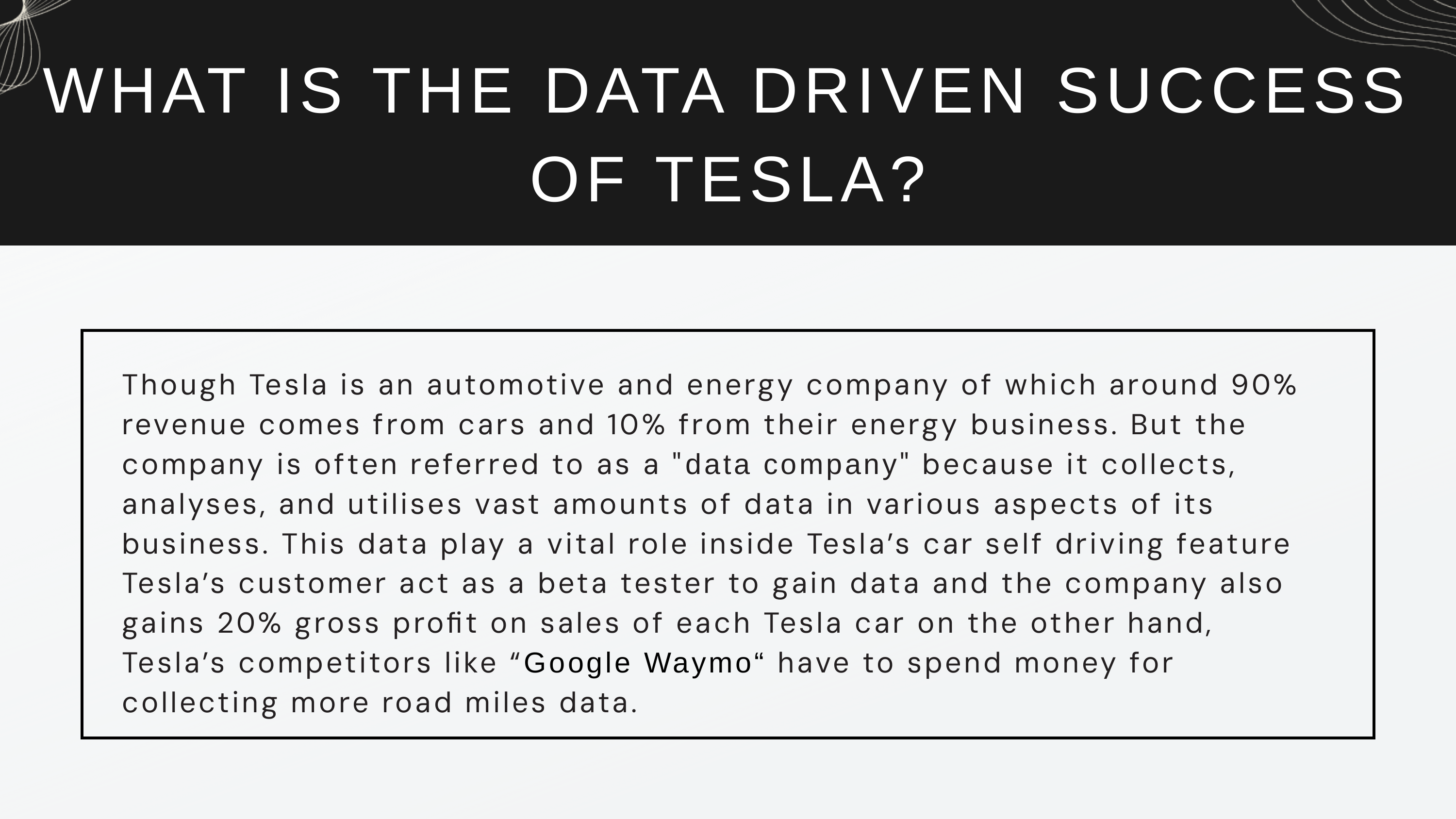

WHAT IS THE DATA DRIVEN SUCCESS OF TESLA?

Though Tesla is an automotive and energy company of which around 90% revenue comes from cars and 10% from their energy business. But the company is often referred to as a "data company" because it collects, analyses, and utilises vast amounts of data in various aspects of its business. This data play a vital role inside Tesla’s car self driving feature Tesla’s customer act as a beta tester to gain data and the company also gains 20% gross profit on sales of each Tesla car on the other hand, Tesla’s competitors like “Google Waymo“ have to spend money for collecting more road miles data.